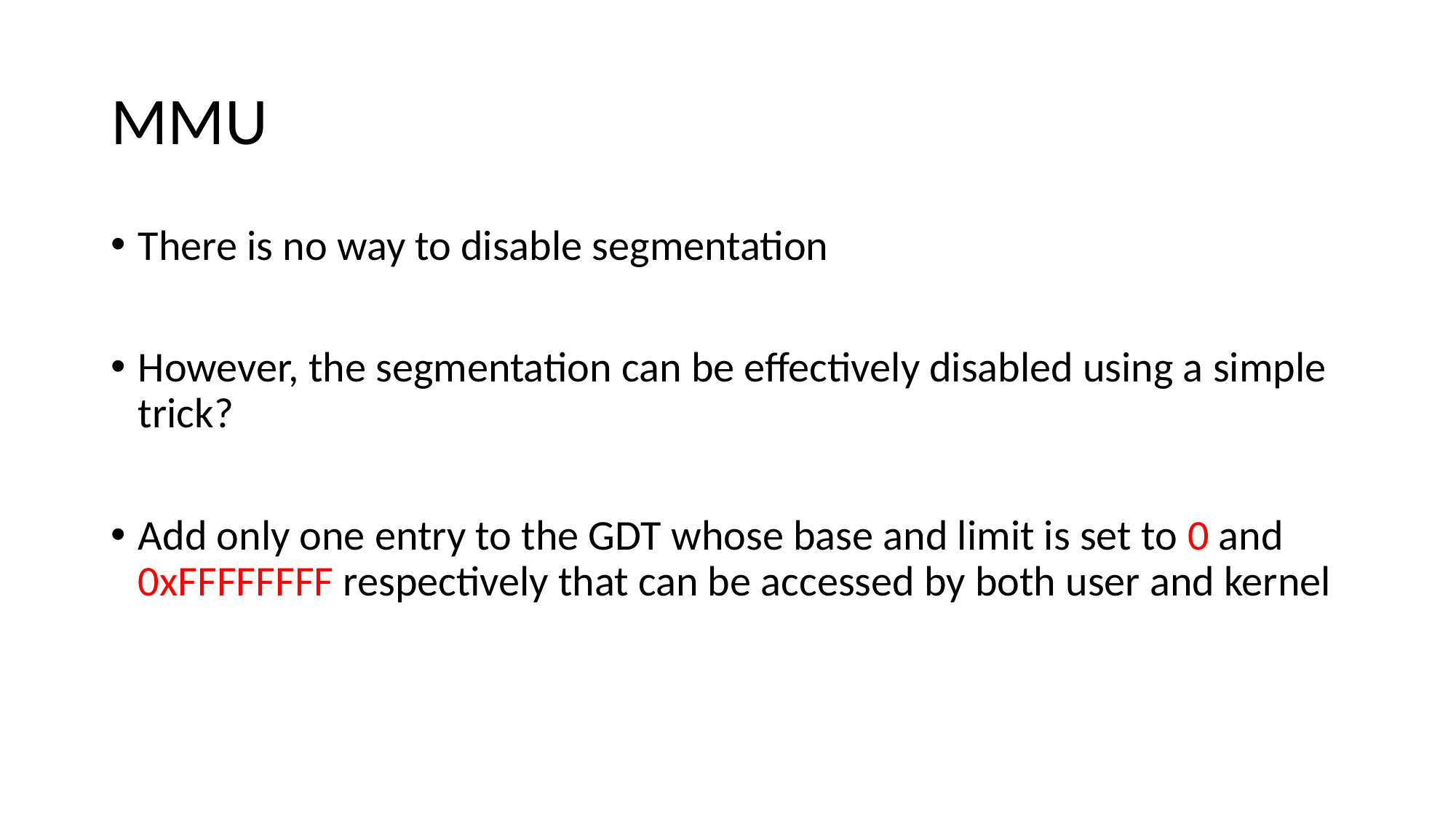

# MMU
There is no way to disable segmentation

However, the segmentation can be effectively disabled using a simple trick?

Add only one entry to the GDT whose base and limit is set to 0 and 0xFFFFFFFF respectively that can be accessed by both user and kernel